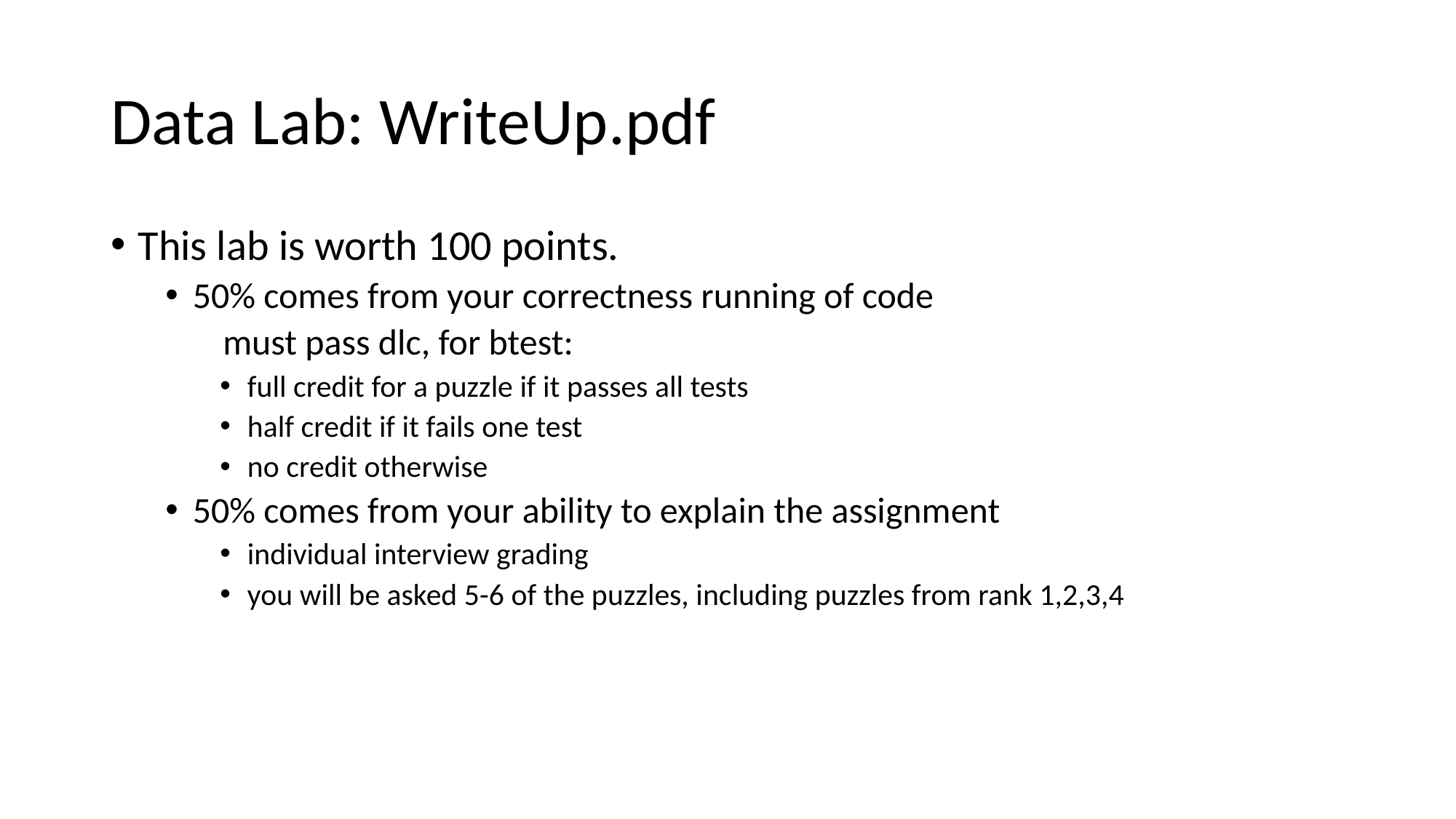

# Data Lab: WriteUp.pdf
This lab is worth 100 points.
50% comes from your correctness running of code
       must pass dlc, for btest:
full credit for a puzzle if it passes all tests
half credit if it fails one test
no credit otherwise
50% comes from your ability to explain the assignment
individual interview grading
you will be asked 5-6 of the puzzles, including puzzles from rank 1,2,3,4